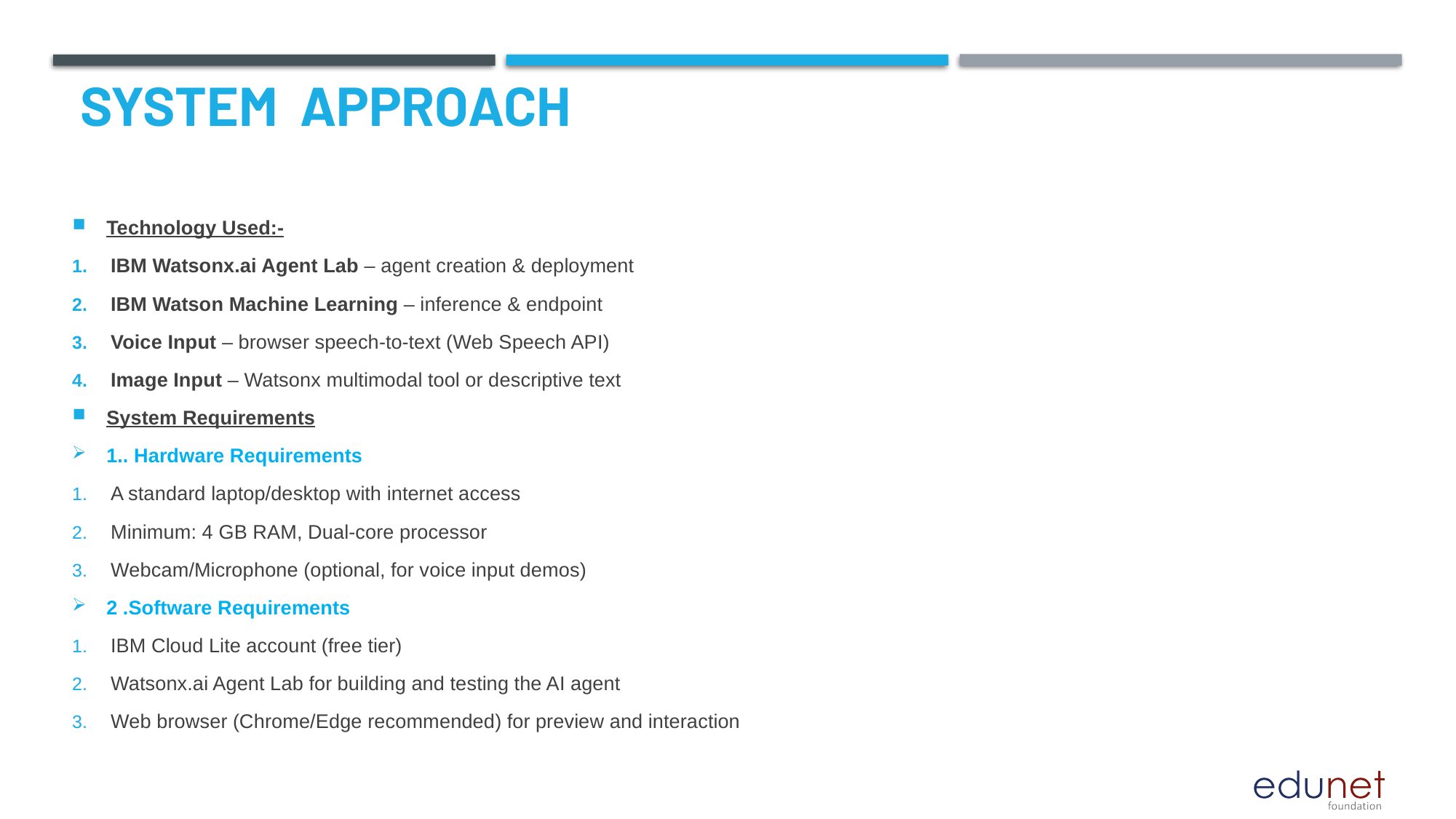

# System  Approach
Technology Used:-
IBM Watsonx.ai Agent Lab – agent creation & deployment
IBM Watson Machine Learning – inference & endpoint
Voice Input – browser speech-to-text (Web Speech API)
Image Input – Watsonx multimodal tool or descriptive text
System Requirements
1.. Hardware Requirements
A standard laptop/desktop with internet access
Minimum: 4 GB RAM, Dual-core processor
Webcam/Microphone (optional, for voice input demos)
2 .Software Requirements
IBM Cloud Lite account (free tier)
Watsonx.ai Agent Lab for building and testing the AI agent
Web browser (Chrome/Edge recommended) for preview and interaction